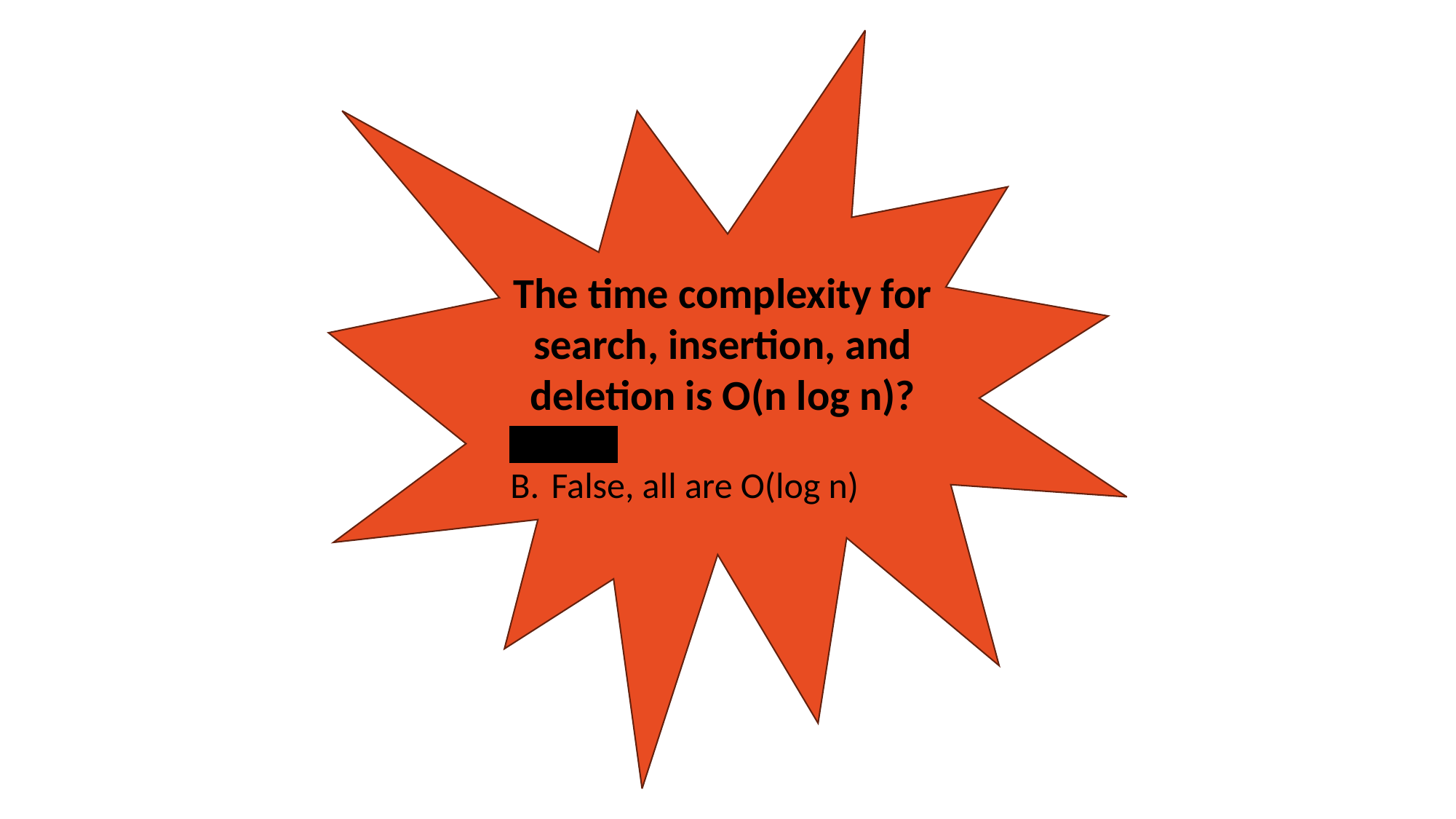

The time complexity for search, insertion, and deletion is O(n log n)?
True
False, all are O(log n)